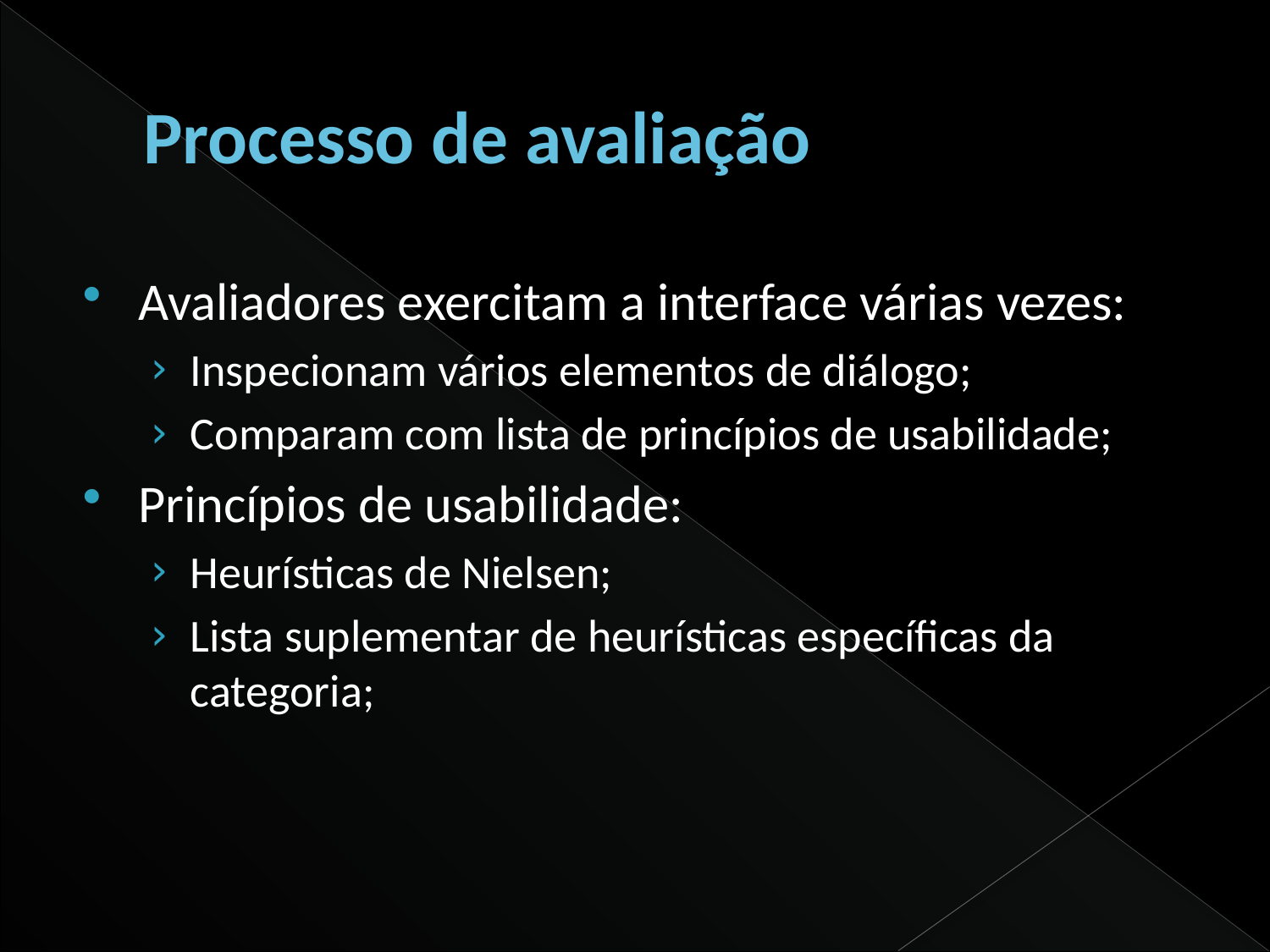

# Processo de avaliação
Avaliadores exercitam a interface várias vezes:
Inspecionam vários elementos de diálogo;
Comparam com lista de princípios de usabilidade;
Princípios de usabilidade:
Heurísticas de Nielsen;
Lista suplementar de heurísticas específicas da categoria;